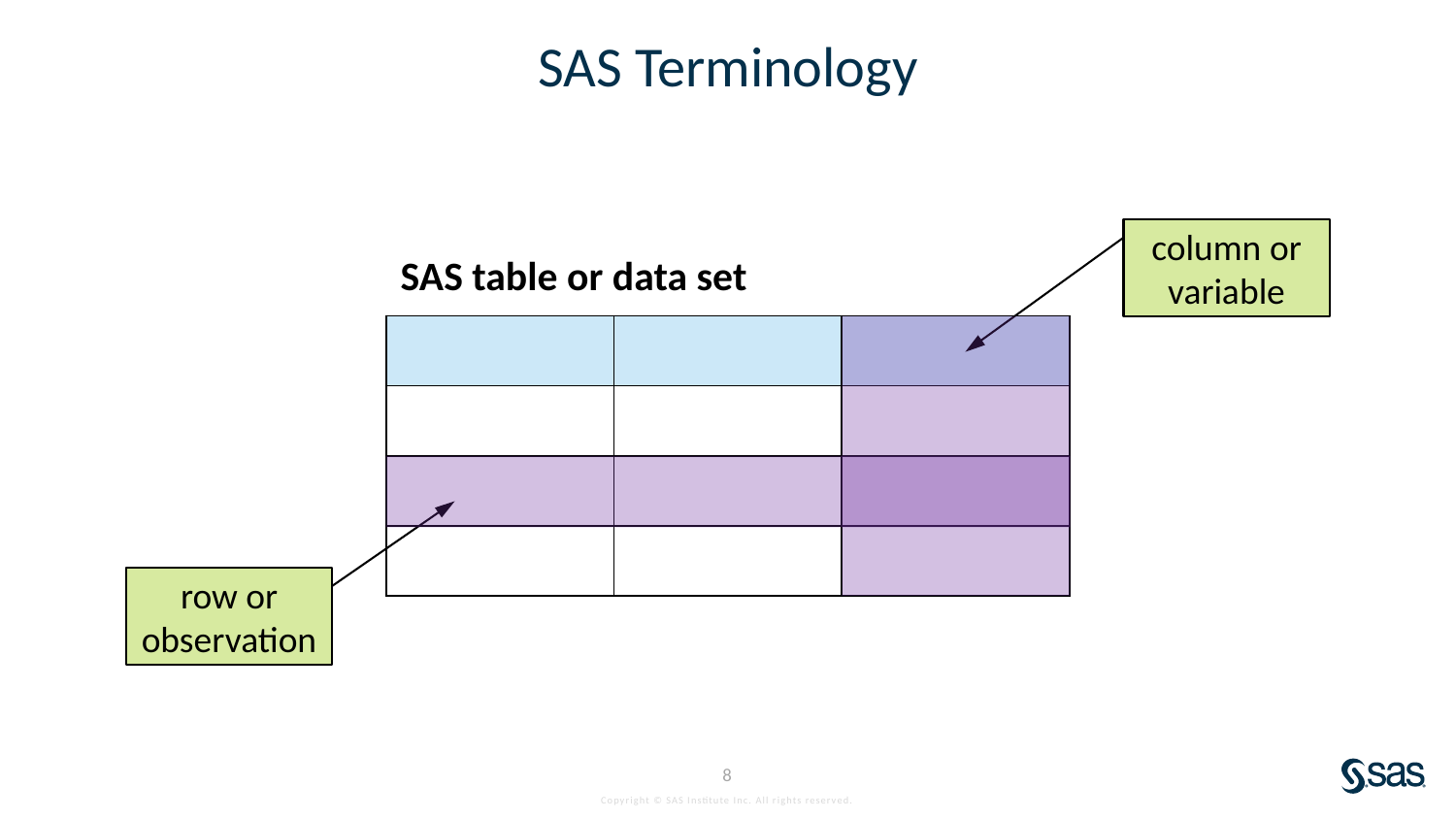

# SAS Terminology
column or variable
| SAS table or data set |  |  |
| --- | --- | --- |
|  |  |  |
|  |  |  |
|  |  |  |
|  |  |  |

row or observation